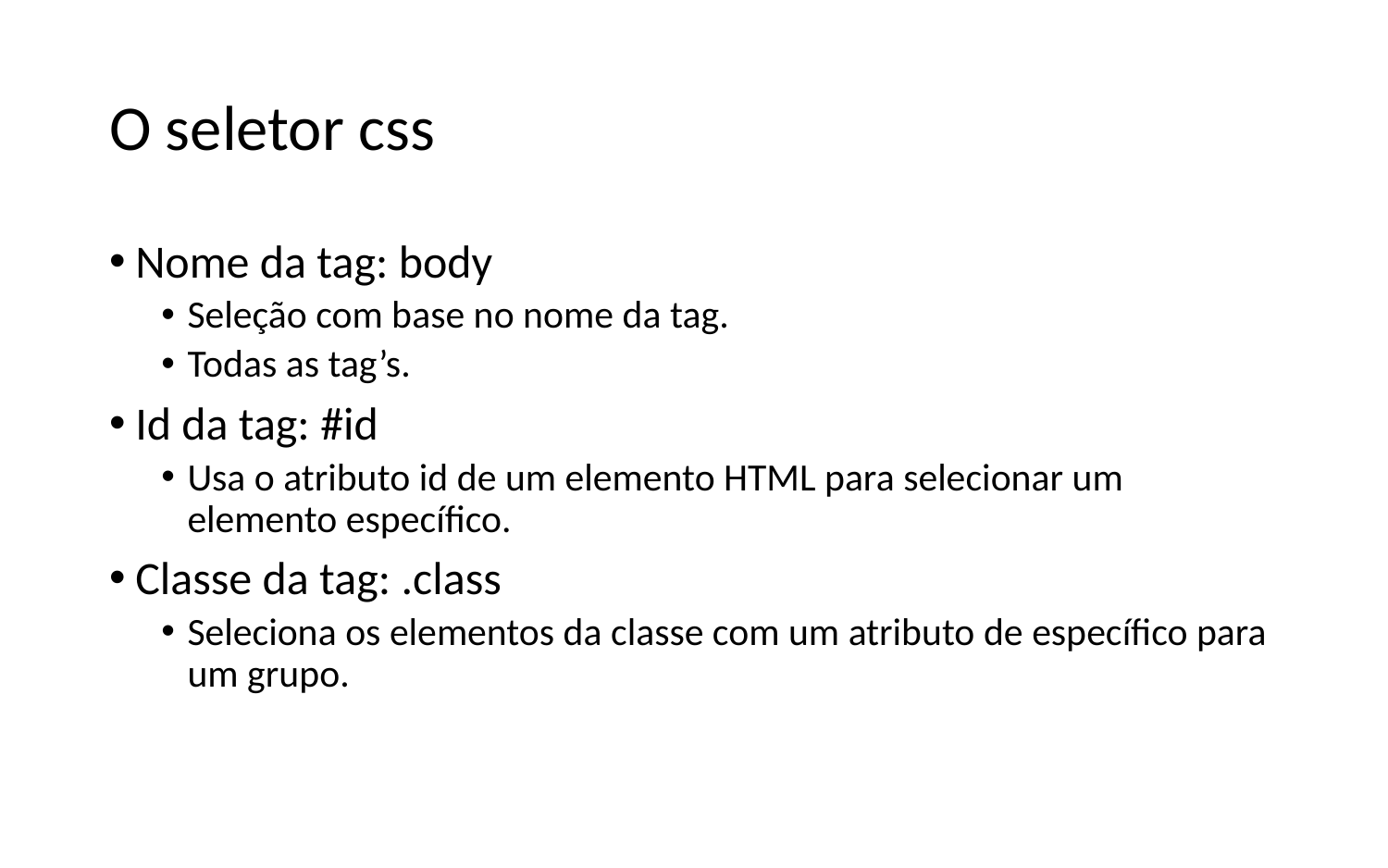

# O seletor css
Nome da tag: body
Seleção com base no nome da tag.
Todas as tag’s.
Id da tag: #id
Usa o atributo id de um elemento HTML para selecionar um elemento específico.
Classe da tag: .class
Seleciona os elementos da classe com um atributo de específico para um grupo.